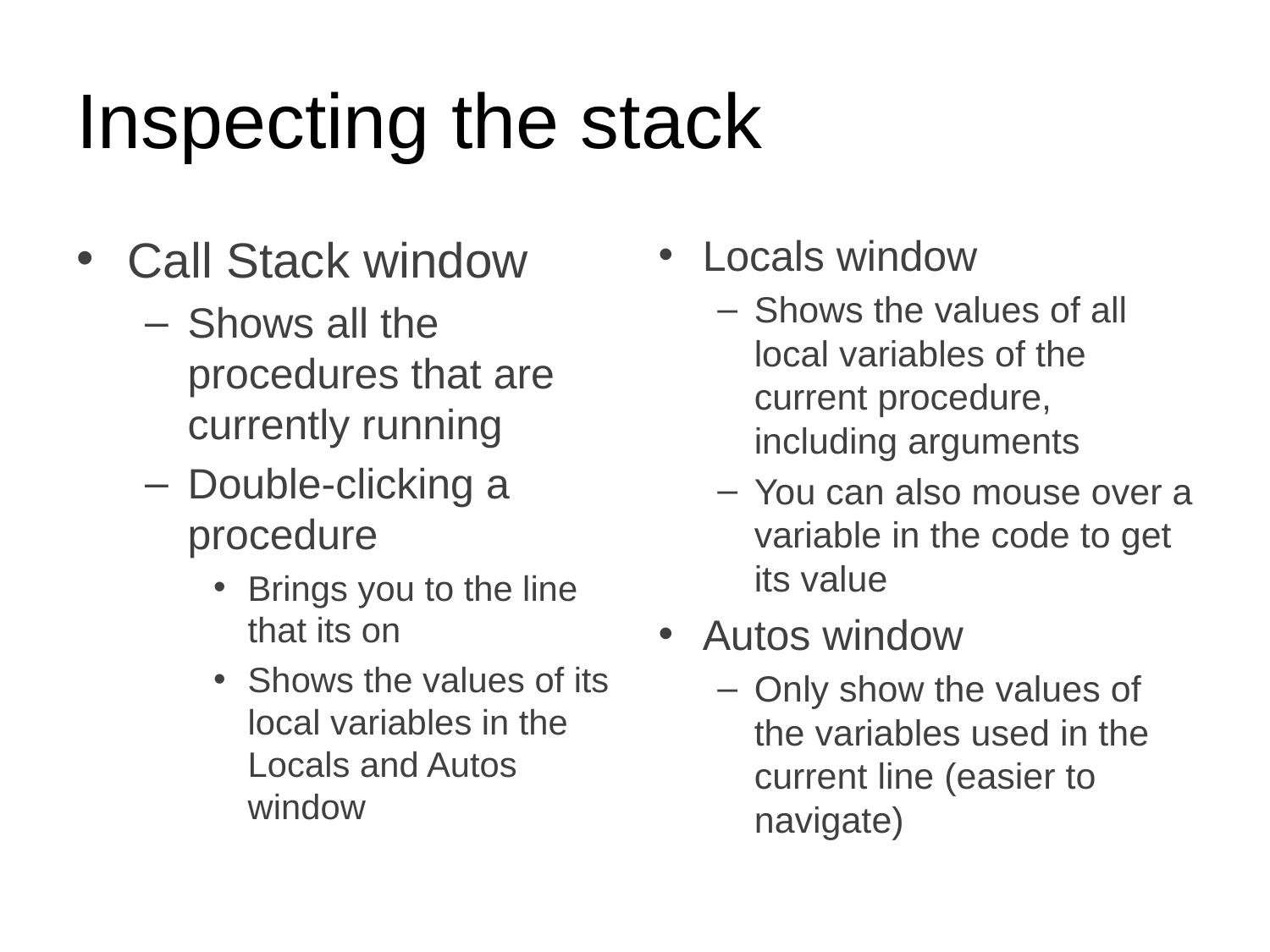

# Inspecting the stack
Call Stack window
Shows all the procedures that are currently running
Double-clicking a procedure
Brings you to the line that its on
Shows the values of its local variables in the Locals and Autos window
Locals window
Shows the values of all local variables of the current procedure, including arguments
You can also mouse over a variable in the code to get its value
Autos window
Only show the values of the variables used in the current line (easier to navigate)